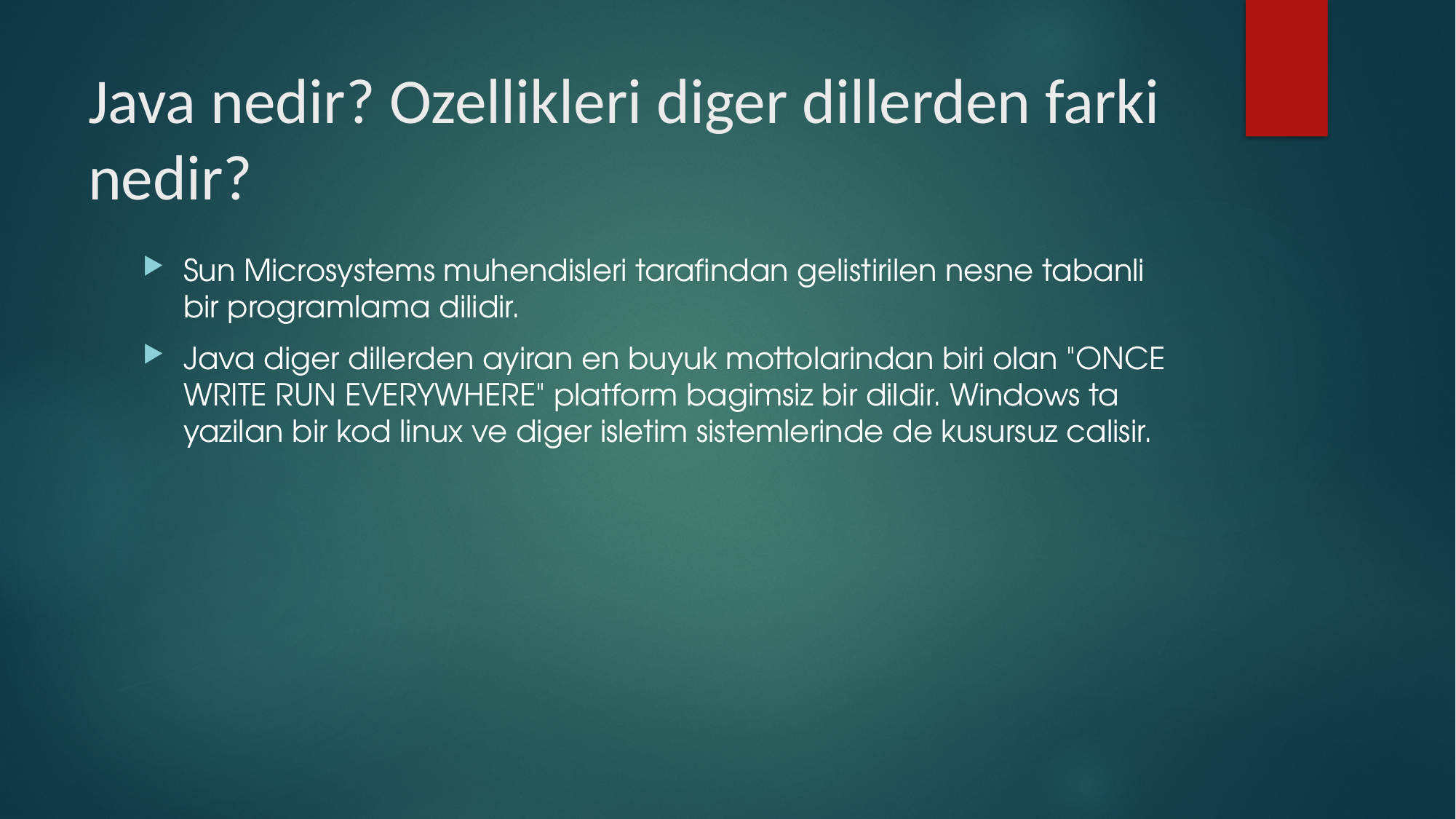

# Java nedir? Ozellikleri diger dillerden farki nedir?
Sun Microsystems muhendisleri tarafindan gelistirilen nesne tabanli bir programlama dilidir.
Java diger dillerden ayiran en buyuk mottolarindan biri olan "ONCE WRITE RUN EVERYWHERE" platform bagimsiz bir dildir. Windows ta yazilan bir kod linux ve diger isletim sistemlerinde de kusursuz calisir.